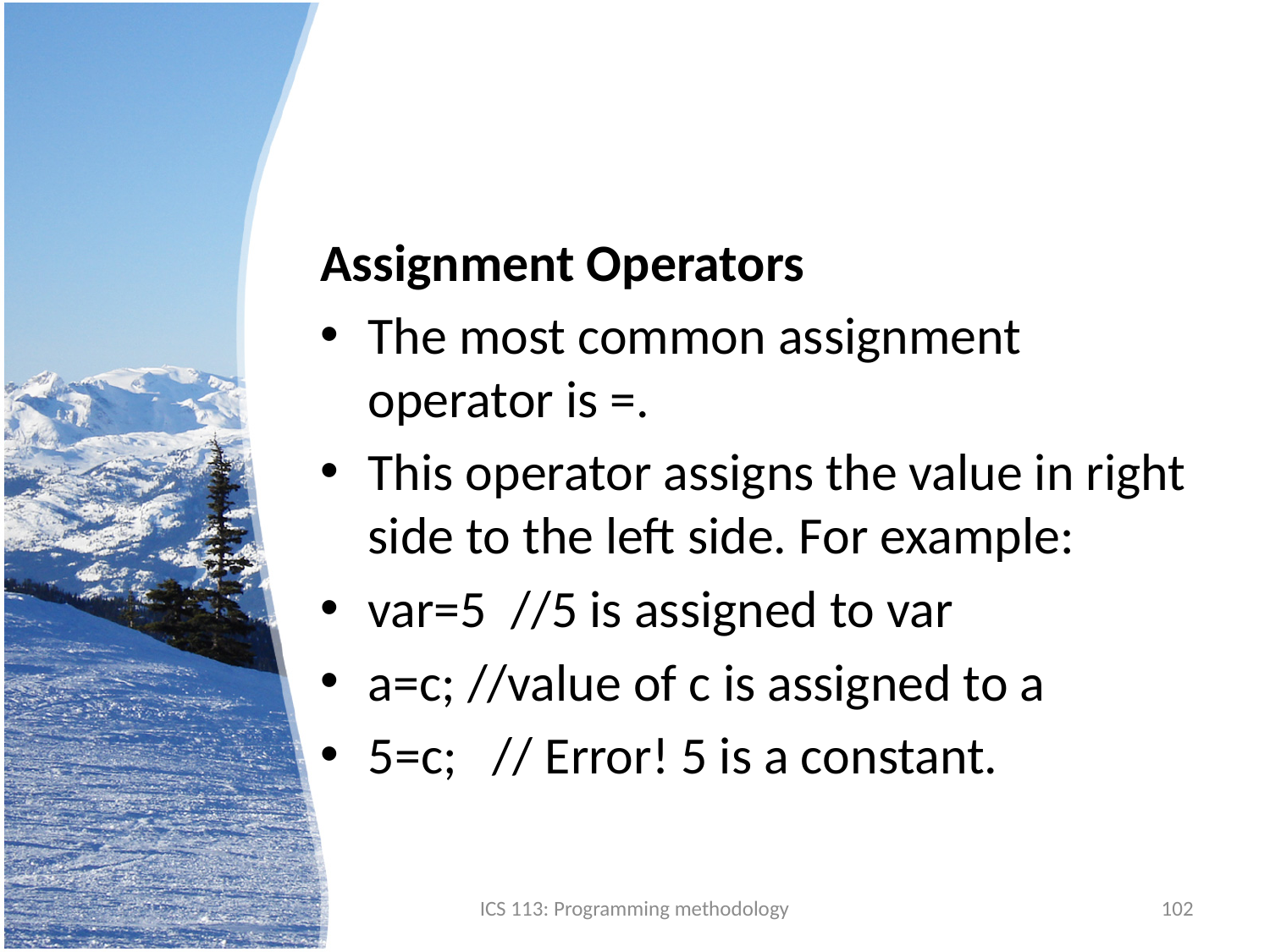

#
Assignment Operators
The most common assignment operator is =.
This operator assigns the value in right side to the left side. For example:
var=5  //5 is assigned to var
a=c; //value of c is assigned to a
5=c;   // Error! 5 is a constant.

ICS 113: Programming methodology
102